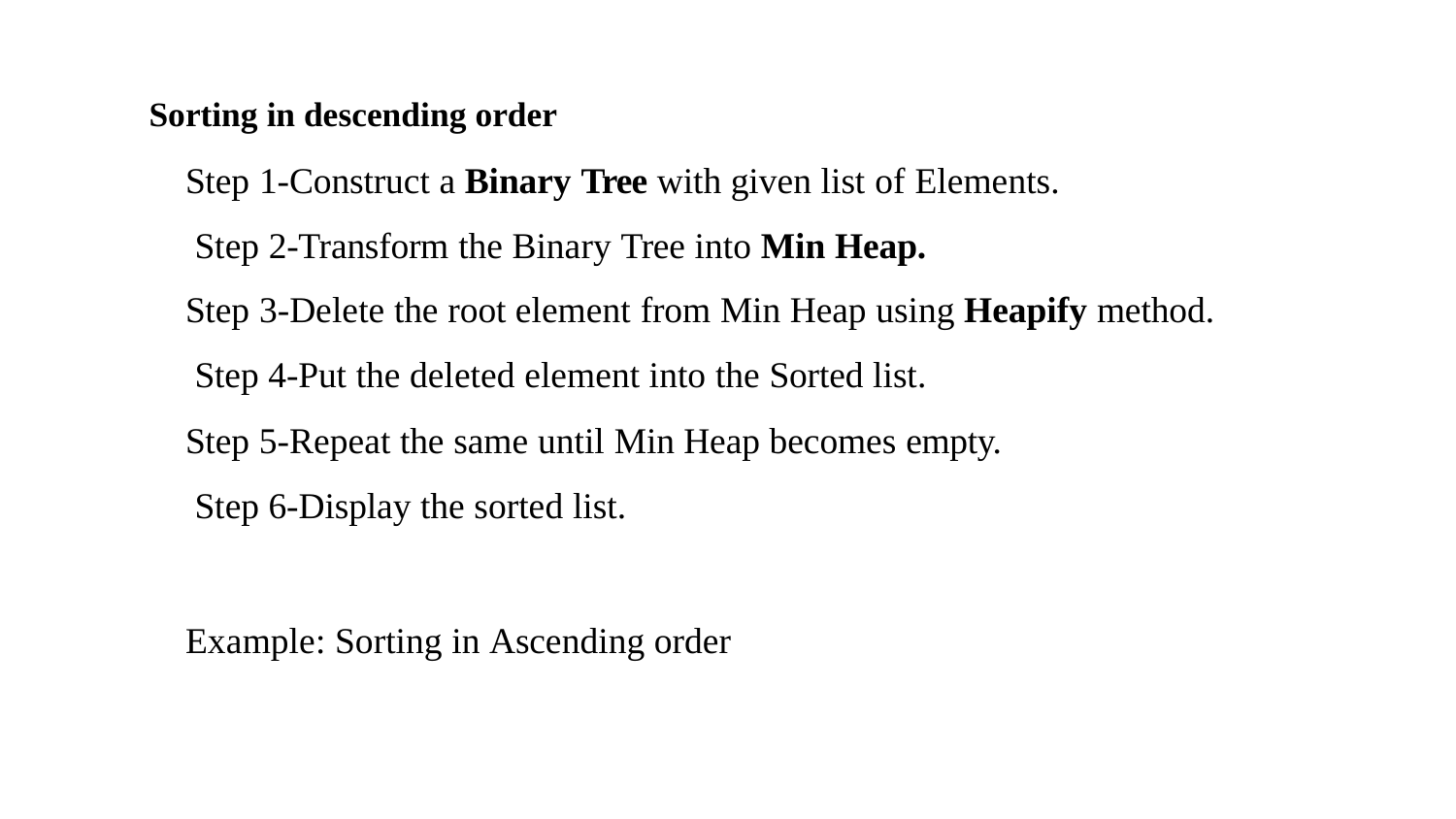

# Sorting in descending order
Step 1-Construct a Binary Tree with given list of Elements.  Step 2-Transform the Binary Tree into Min Heap.
Step 3-Delete the root element from Min Heap using Heapify method.  Step 4-Put the deleted element into the Sorted list.
Step 5-Repeat the same until Min Heap becomes empty.  Step 6-Display the sorted list.

Example: Sorting in Ascending order